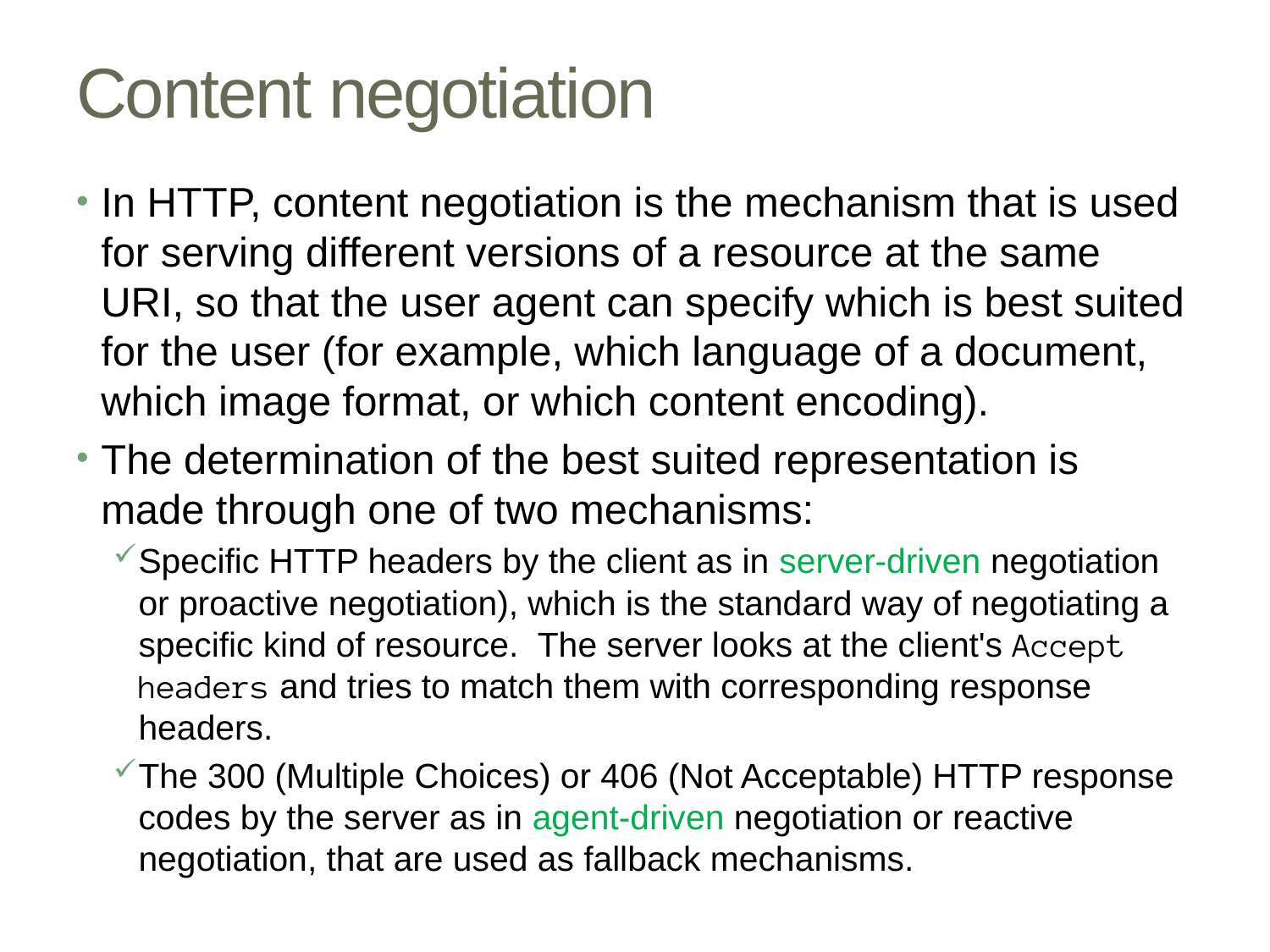

# Content negotiation
In HTTP, content negotiation is the mechanism that is used for serving different versions of a resource at the same URI, so that the user agent can specify which is best suited for the user (for example, which language of a document, which image format, or which content encoding).
The determination of the best suited representation is made through one of two mechanisms:
Specific HTTP headers by the client as in server-driven negotiation or proactive negotiation), which is the standard way of negotiating a specific kind of resource.  The server looks at the client's Accept headers and tries to match them with corresponding response headers.
The 300 (Multiple Choices) or 406 (Not Acceptable) HTTP response codes by the server as in agent-driven negotiation or reactive negotiation, that are used as fallback mechanisms.